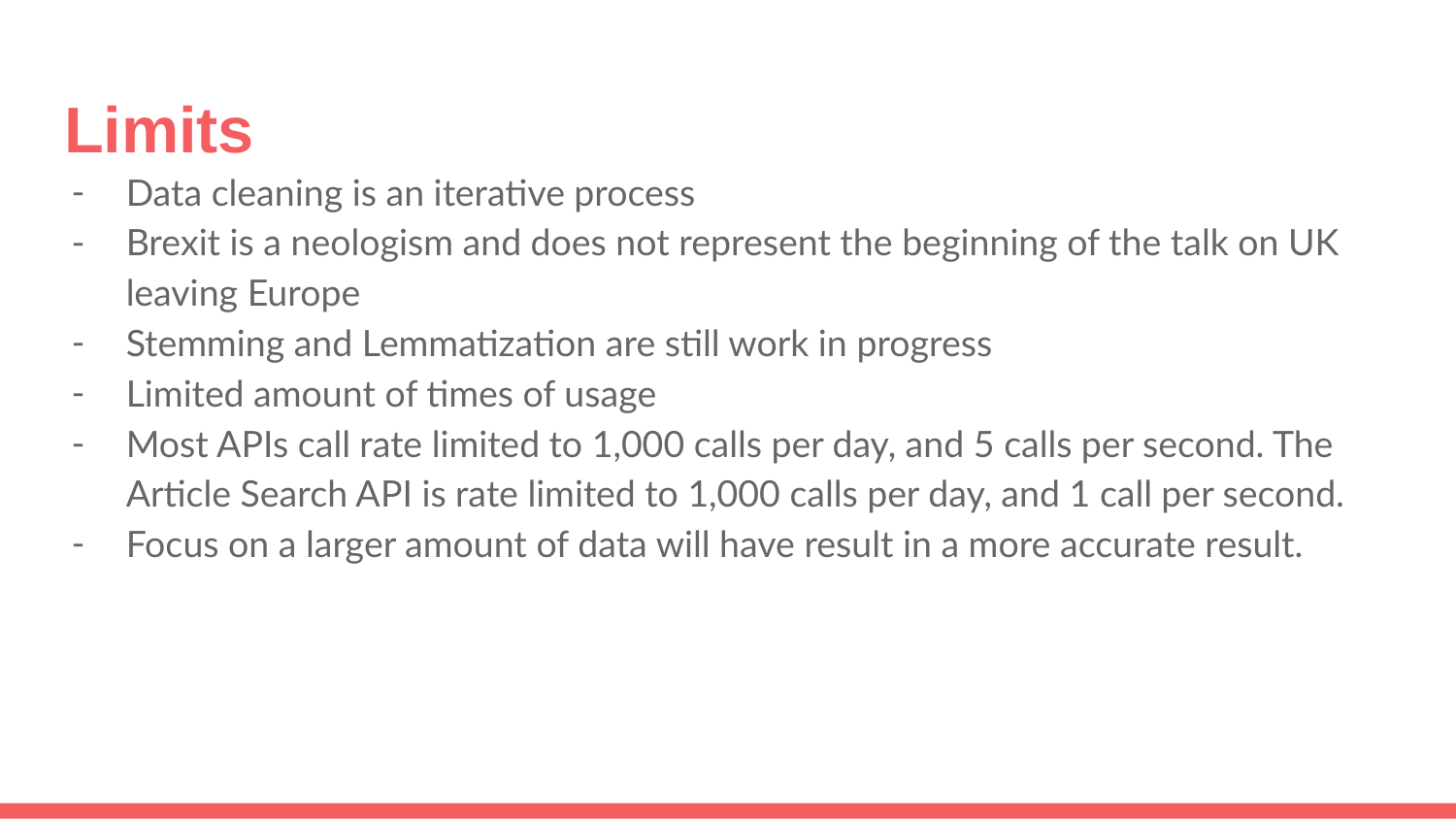

# Limits
Data cleaning is an iterative process
Brexit is a neologism and does not represent the beginning of the talk on UK leaving Europe
Stemming and Lemmatization are still work in progress
Limited amount of times of usage
Most APIs call rate limited to 1,000 calls per day, and 5 calls per second. The Article Search API is rate limited to 1,000 calls per day, and 1 call per second.
Focus on a larger amount of data will have result in a more accurate result.